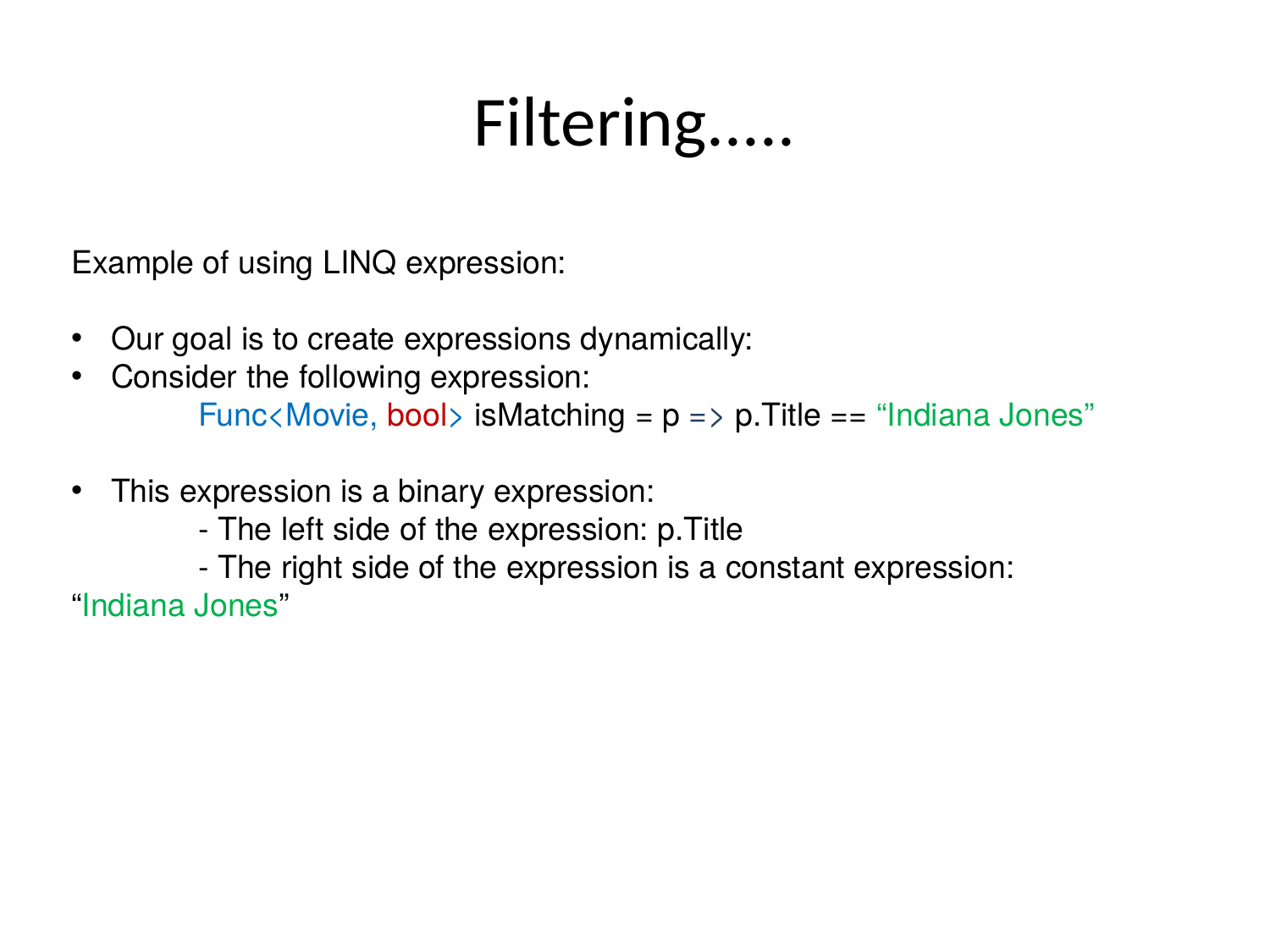

# Filtering.....
Example of using LINQ expression:

Our goal is to create expressions dynamically:
Consider the following expression:
	Func<Movie, bool> isMatching = p => p.Title == “Indiana Jones”

This expression is a binary expression:
	- The left side of the expression: p.Title
	- The right side of the expression is a constant expression: “Indiana Jones”